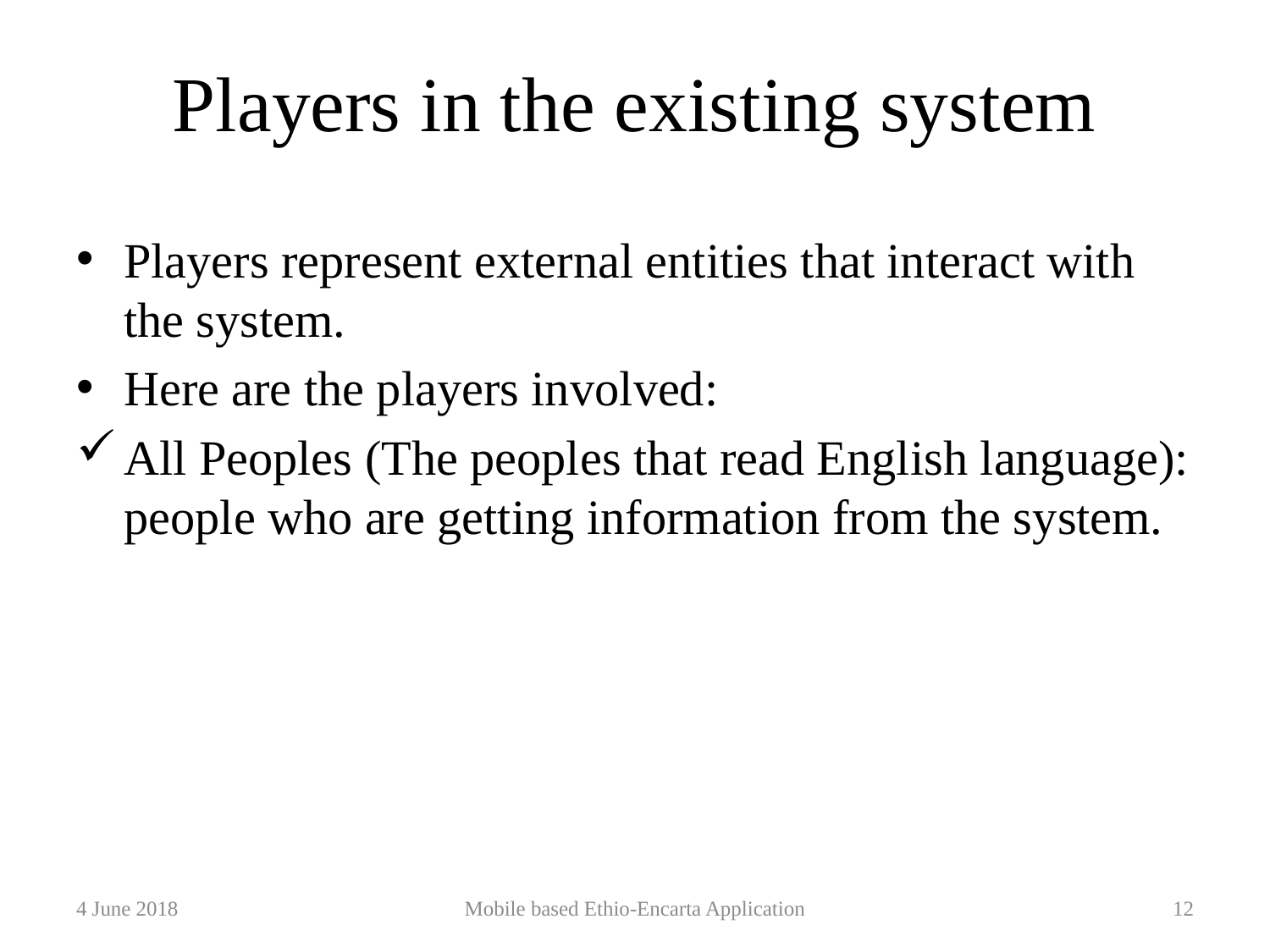

# Players in the existing system
Players represent external entities that interact with the system.
Here are the players involved:
All Peoples (The peoples that read English language): people who are getting information from the system.

4 June 2018
Mobile based Ethio-Encarta Application
12